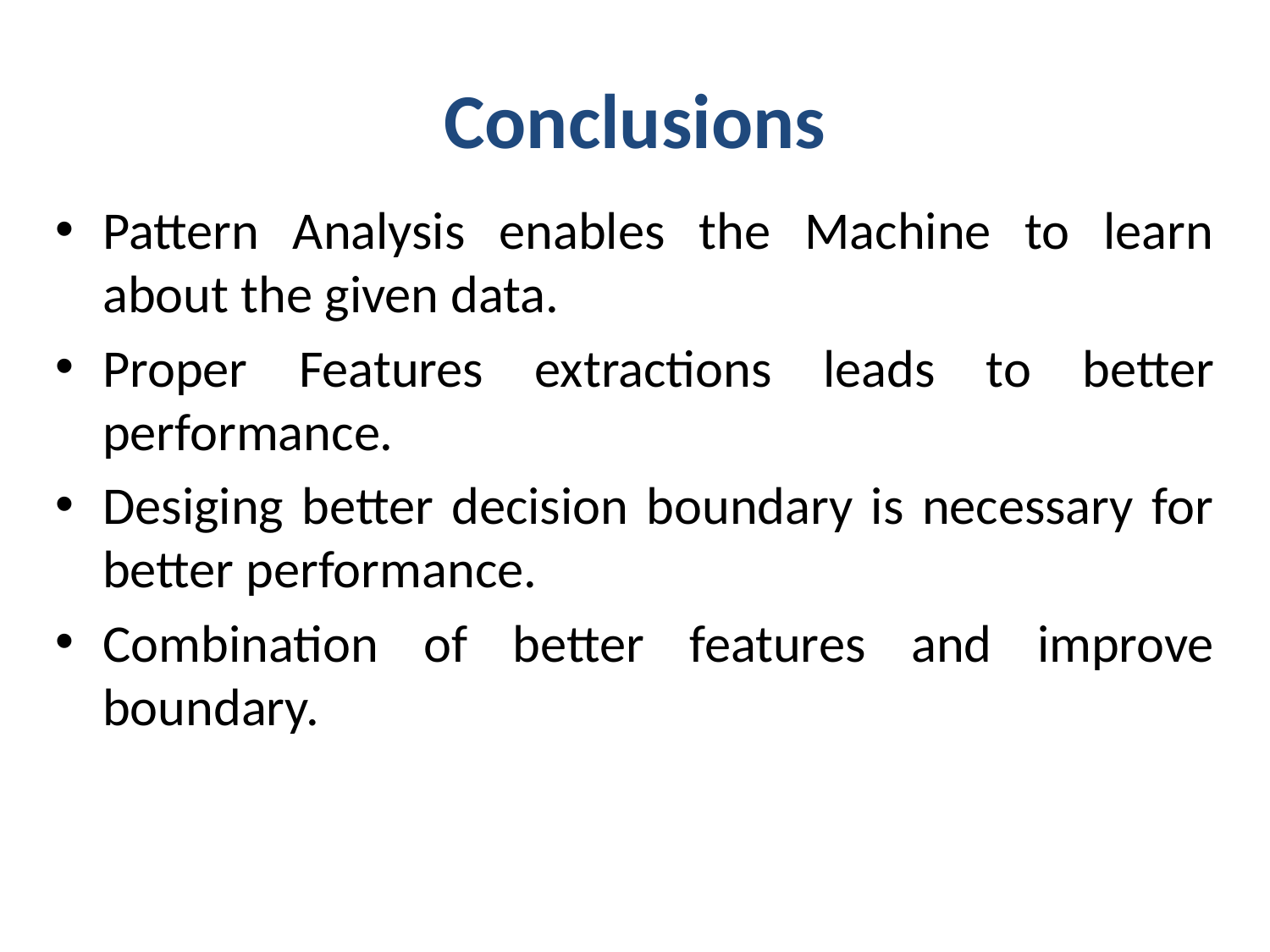

# Conclusions
Pattern Analysis enables the Machine to learn about the given data.
Proper Features extractions leads to better performance.
Desiging better decision boundary is necessary for better performance.
Combination of better features and improve boundary.